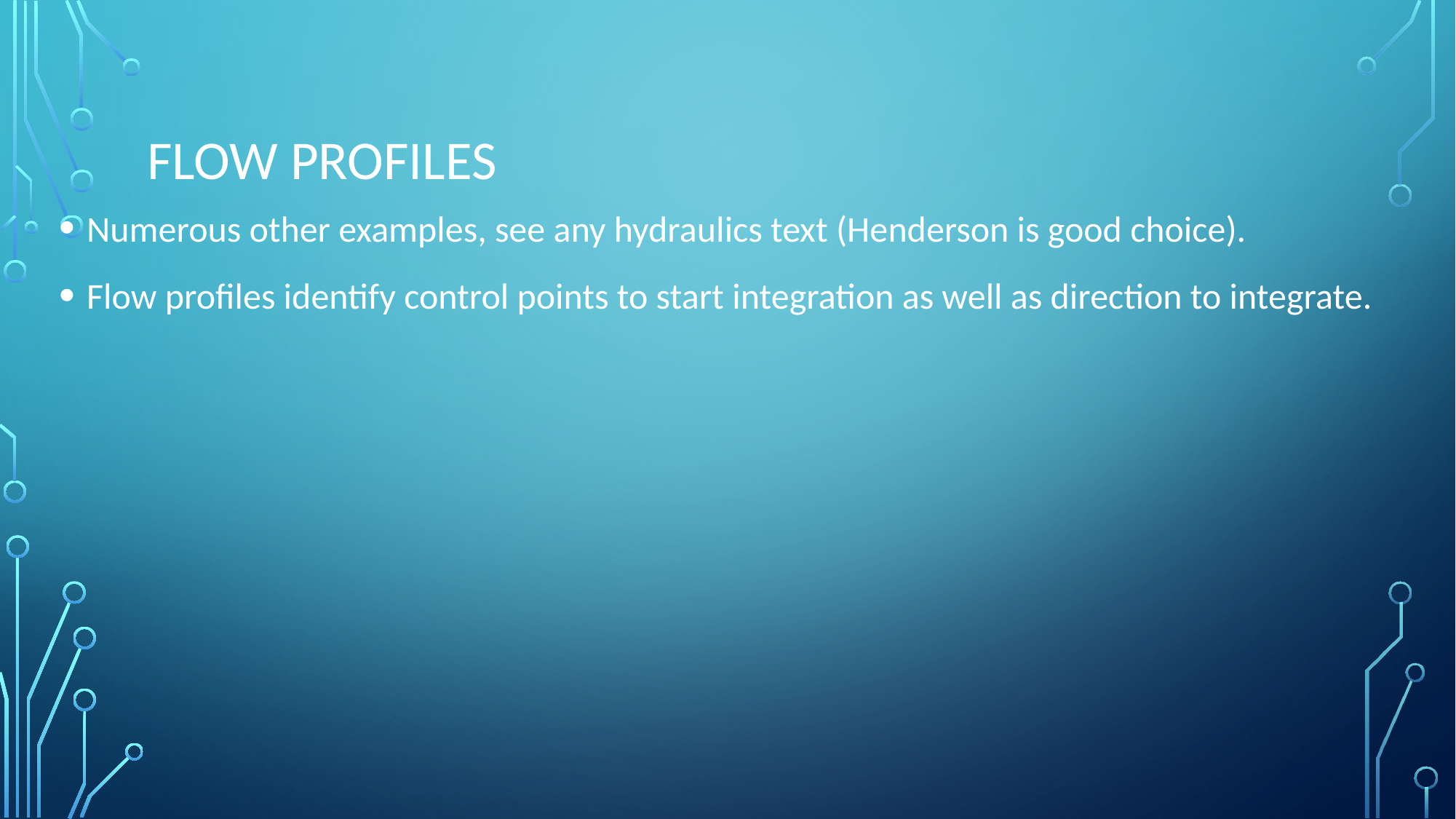

# Flow Profiles
Numerous other examples, see any hydraulics text (Henderson is good choice).
Flow profiles identify control points to start integration as well as direction to integrate.